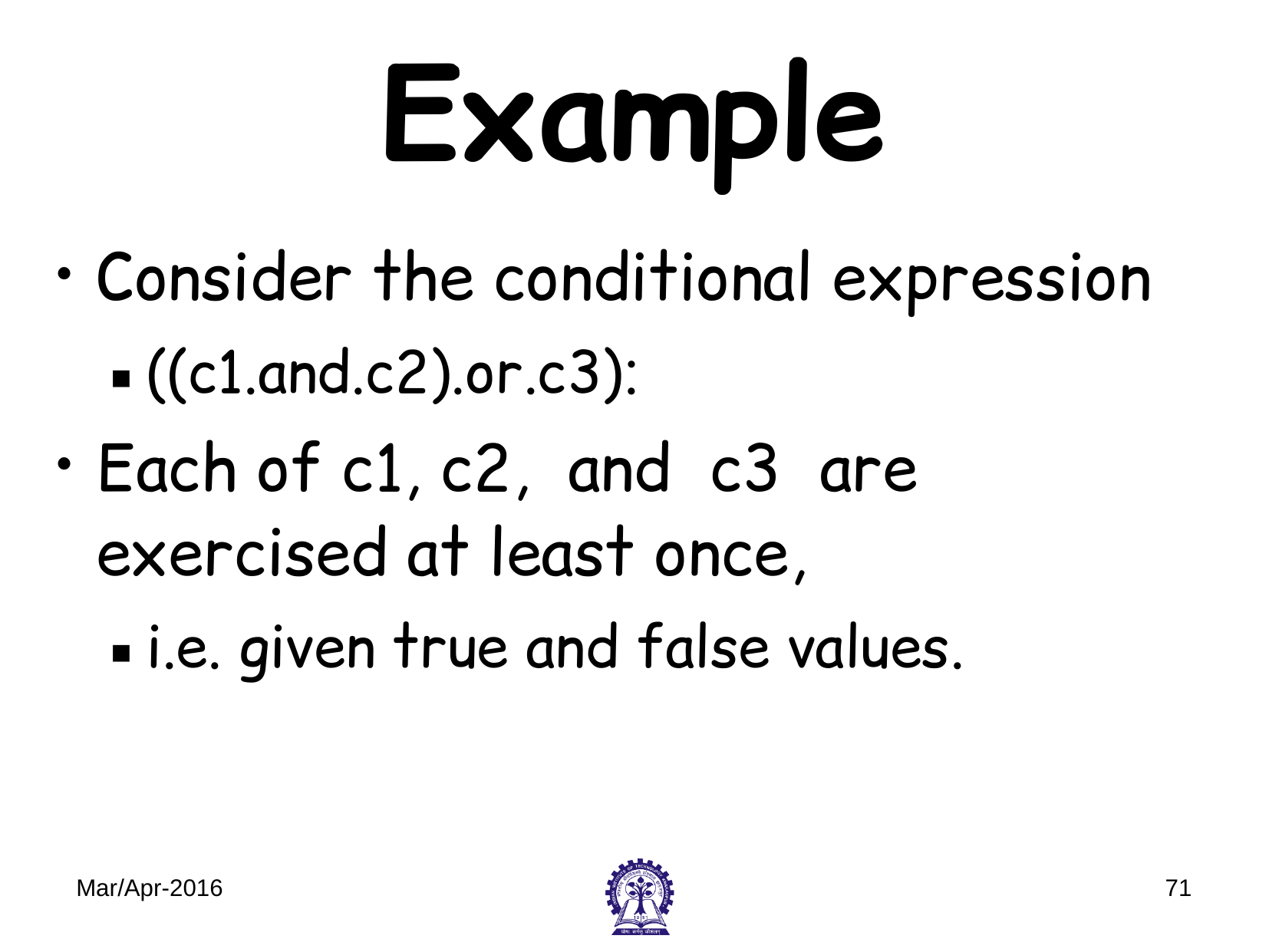

# Example
Consider the conditional expression
((c1.and.c2).or.c3):
Each of c1, c2,  and  c3  are exercised at least once,
i.e. given true and false values.
Mar/Apr-2016
71